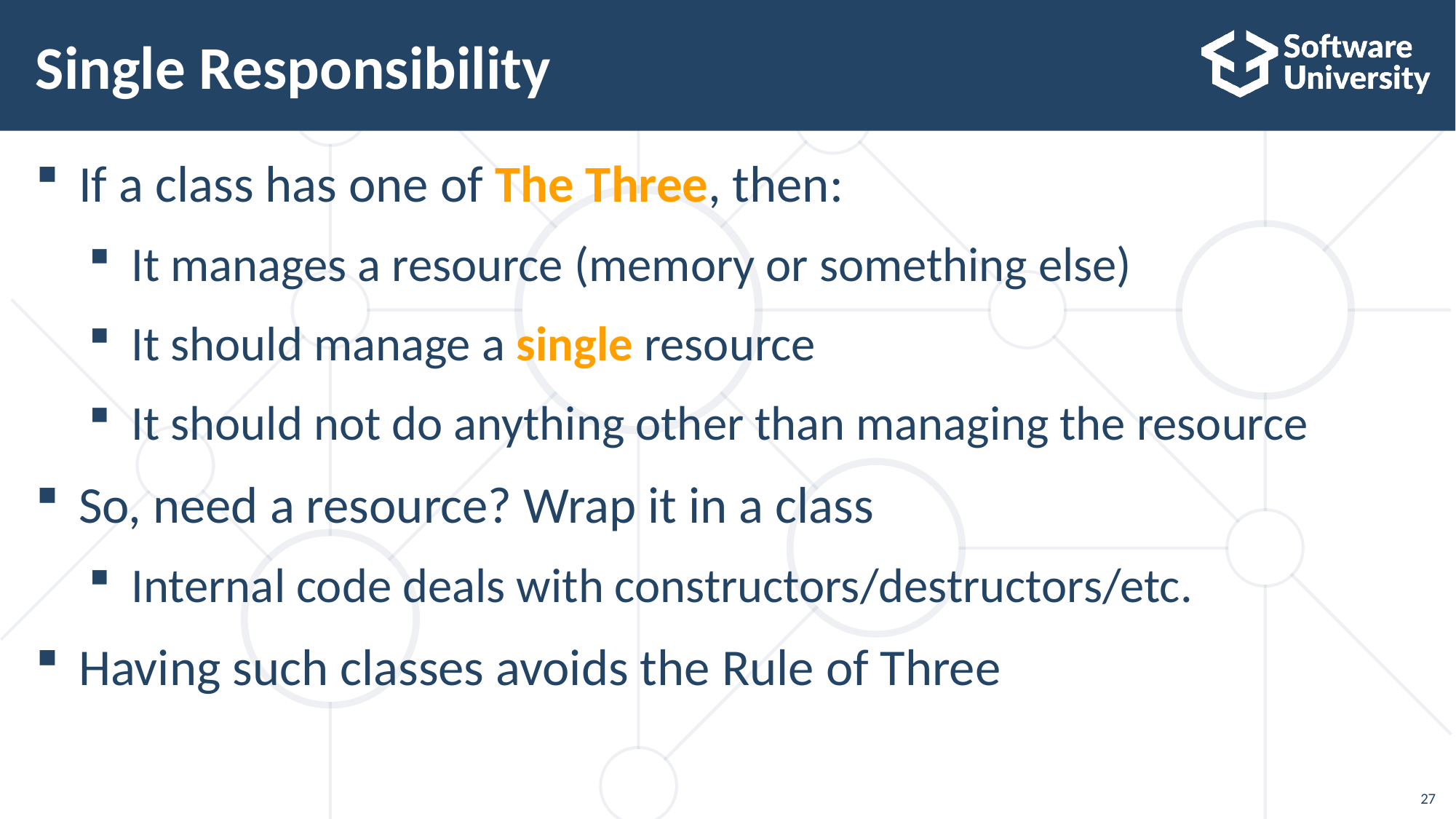

# Single Responsibility
If a class has one of The Three, then:
It manages a resource (memory or something else)
It should manage a single resource
It should not do anything other than managing the resource
So, need a resource? Wrap it in a class
Internal code deals with constructors/destructors/etc.
Having such classes avoids the Rule of Three
27